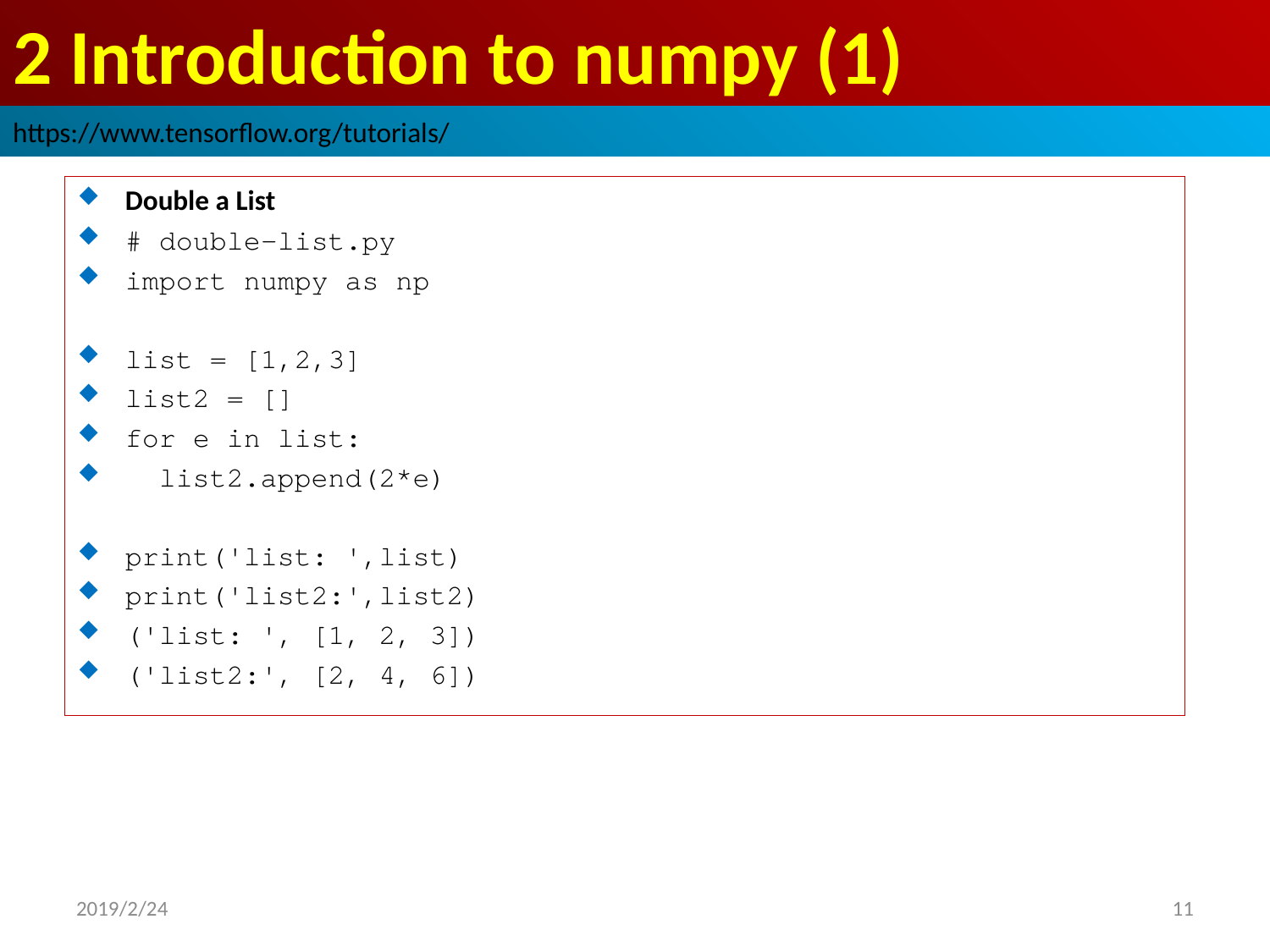

# 2 Introduction to numpy (1)
https://www.tensorflow.org/tutorials/
Double a List
# double-list.py
import numpy as np

list = [1,2,3]
list2 = []
for e in list:
  list2.append(2*e)

print('list: ',list)
print('list2:',list2)
('list: ', [1, 2, 3])
('list2:', [2, 4, 6])
2019/2/24
11